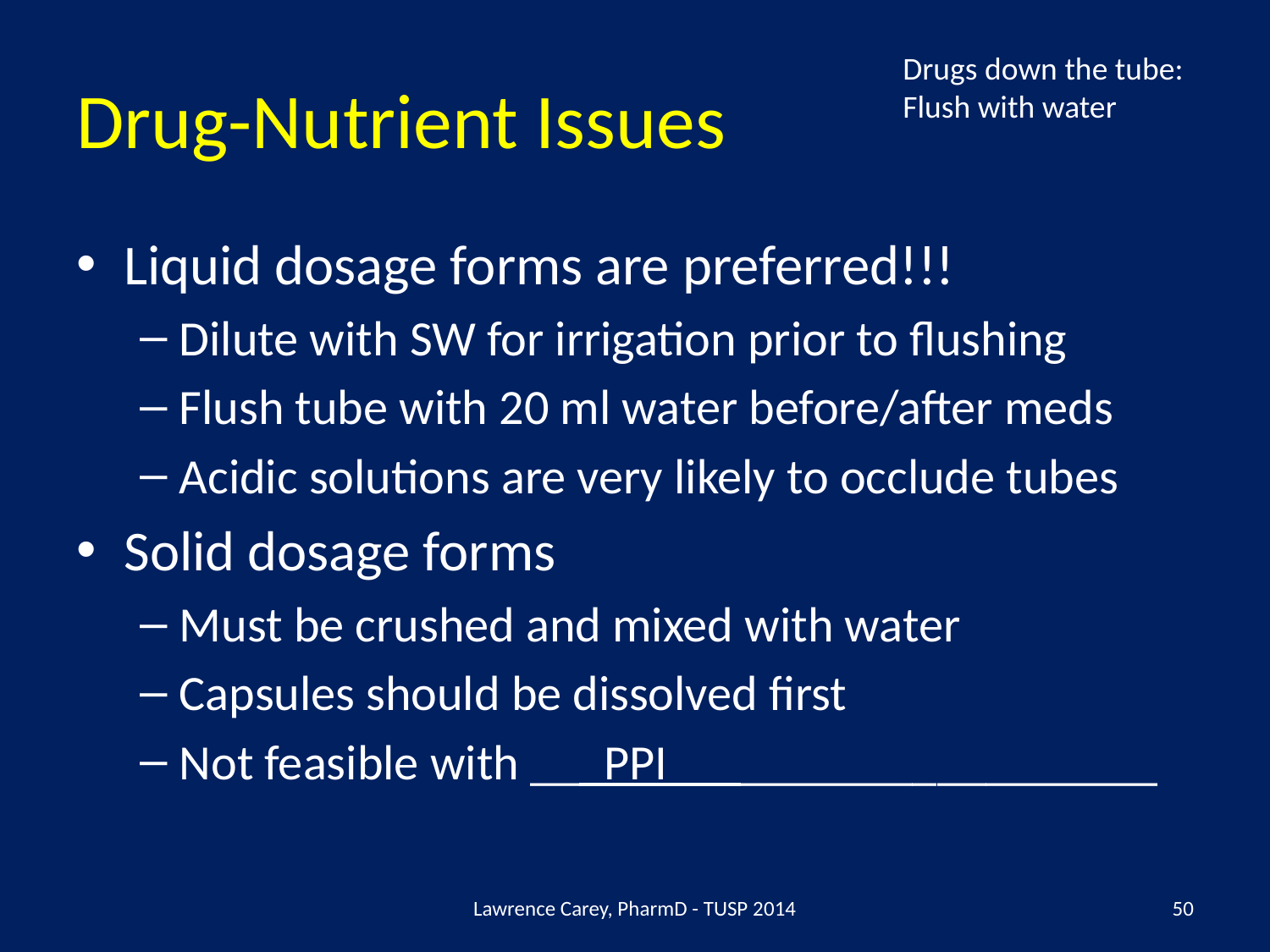

# Drug-Nutrient Issues
Drugs down the tube:
Flush with water
Liquid dosage forms are preferred!!!
Dilute with SW for irrigation prior to flushing
Flush tube with 20 ml water before/after meds
Acidic solutions are very likely to occlude tubes
Solid dosage forms
Must be crushed and mixed with water
Capsules should be dissolved first
Not feasible with ___PPI____________________

Lawrence Carey, PharmD - TUSP 2014
50